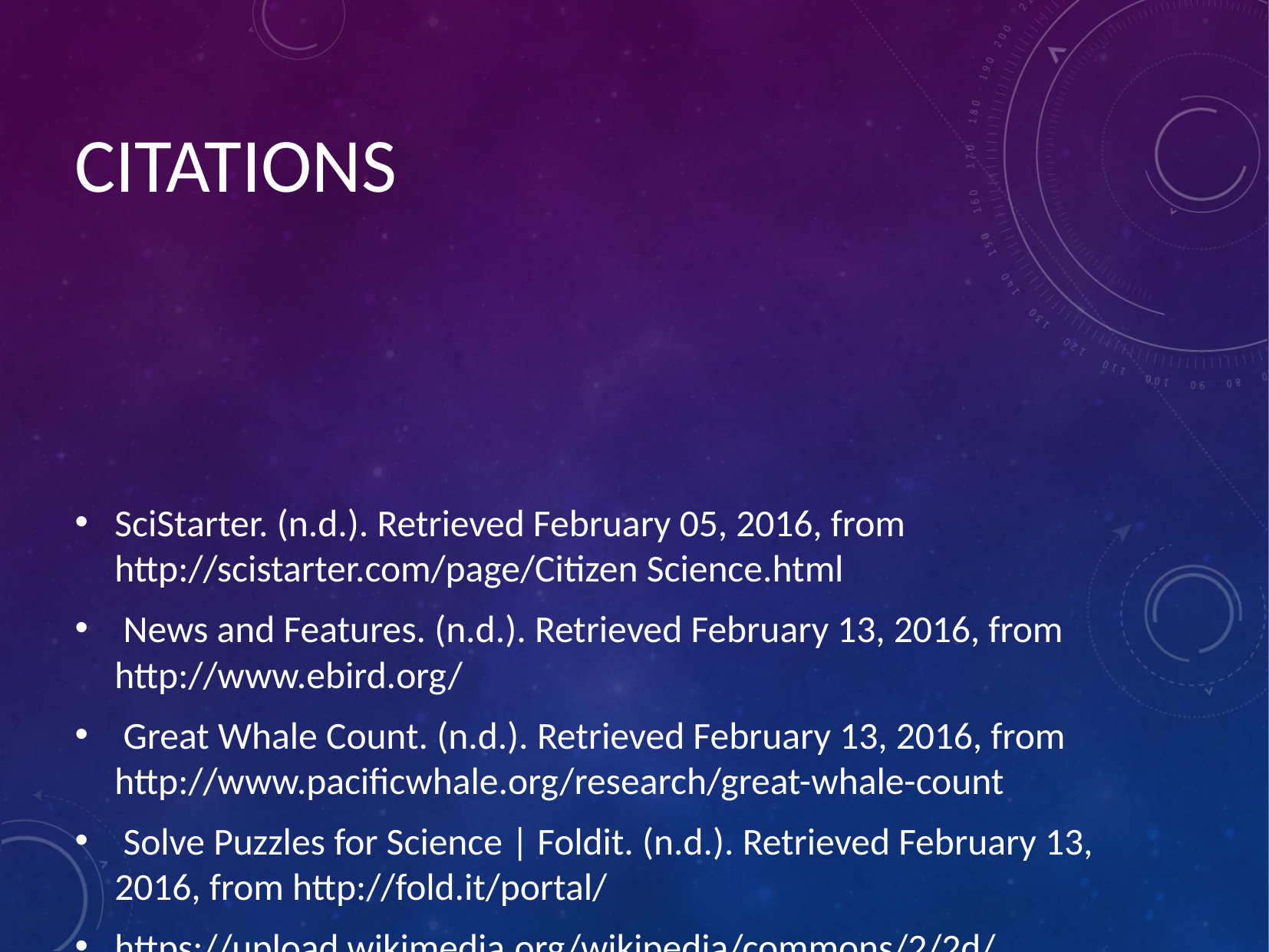

# Citations
SciStarter. (n.d.). Retrieved February 05, 2016, from http://scistarter.com/page/Citizen Science.html
 News and Features. (n.d.). Retrieved February 13, 2016, from http://www.ebird.org/
 Great Whale Count. (n.d.). Retrieved February 13, 2016, from http://www.pacificwhale.org/research/great-whale-count
 Solve Puzzles for Science | Foldit. (n.d.). Retrieved February 13, 2016, from http://fold.it/portal/
https://upload.wikimedia.org/wikipedia/commons/2/2d/Birdwatchers_taking_a_closer_look_through_their_binoculars.jpg